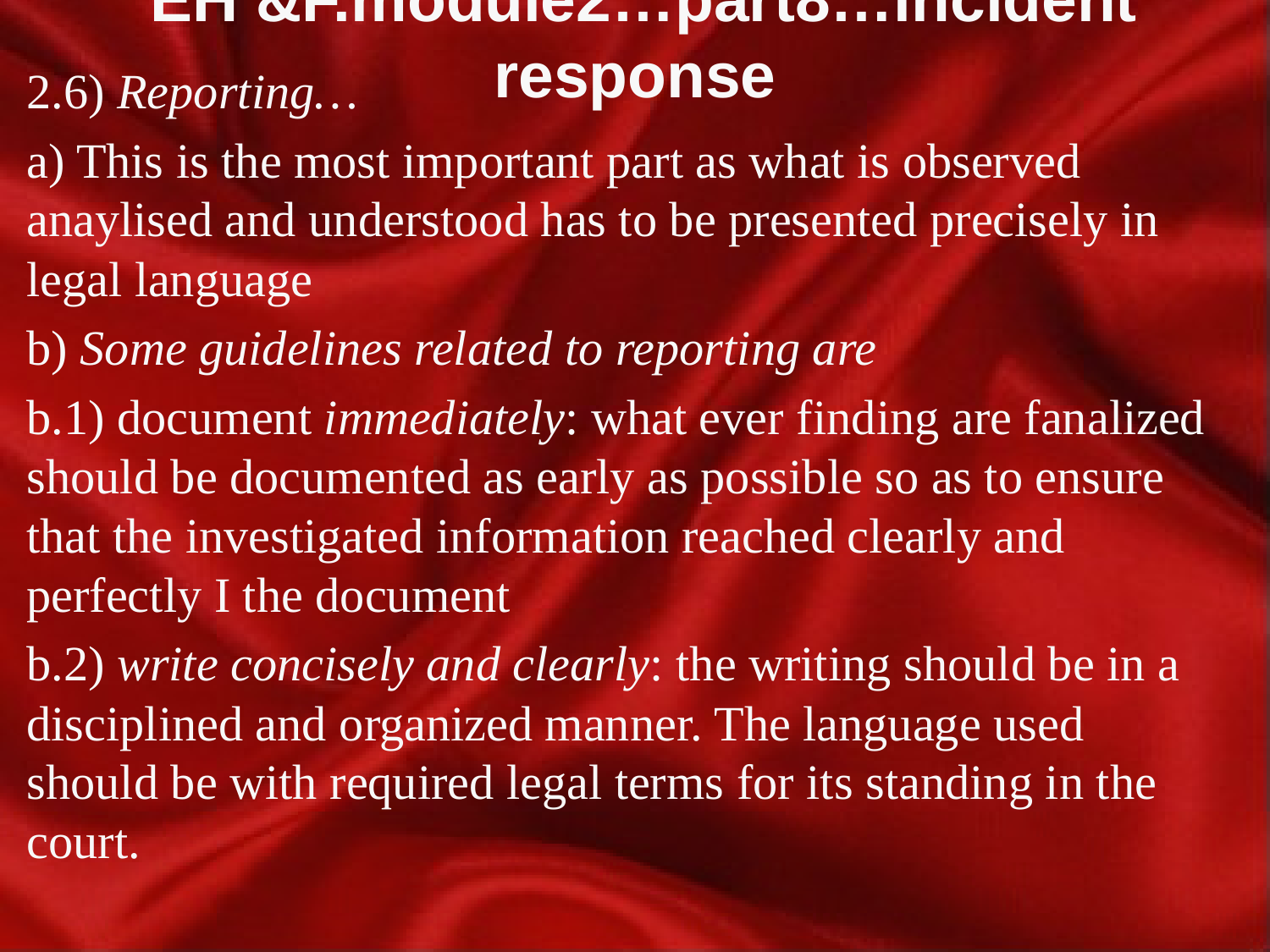

# EH &F.module2…part8…incident response
2.6) Reporting…
a) This is the most important part as what is observed anaylised and understood has to be presented precisely in legal language
b) Some guidelines related to reporting are
b.1) document immediately: what ever finding are fanalized should be documented as early as possible so as to ensure that the investigated information reached clearly and perfectly I the document
b.2) write concisely and clearly: the writing should be in a disciplined and organized manner. The language used should be with required legal terms for its standing in the court.